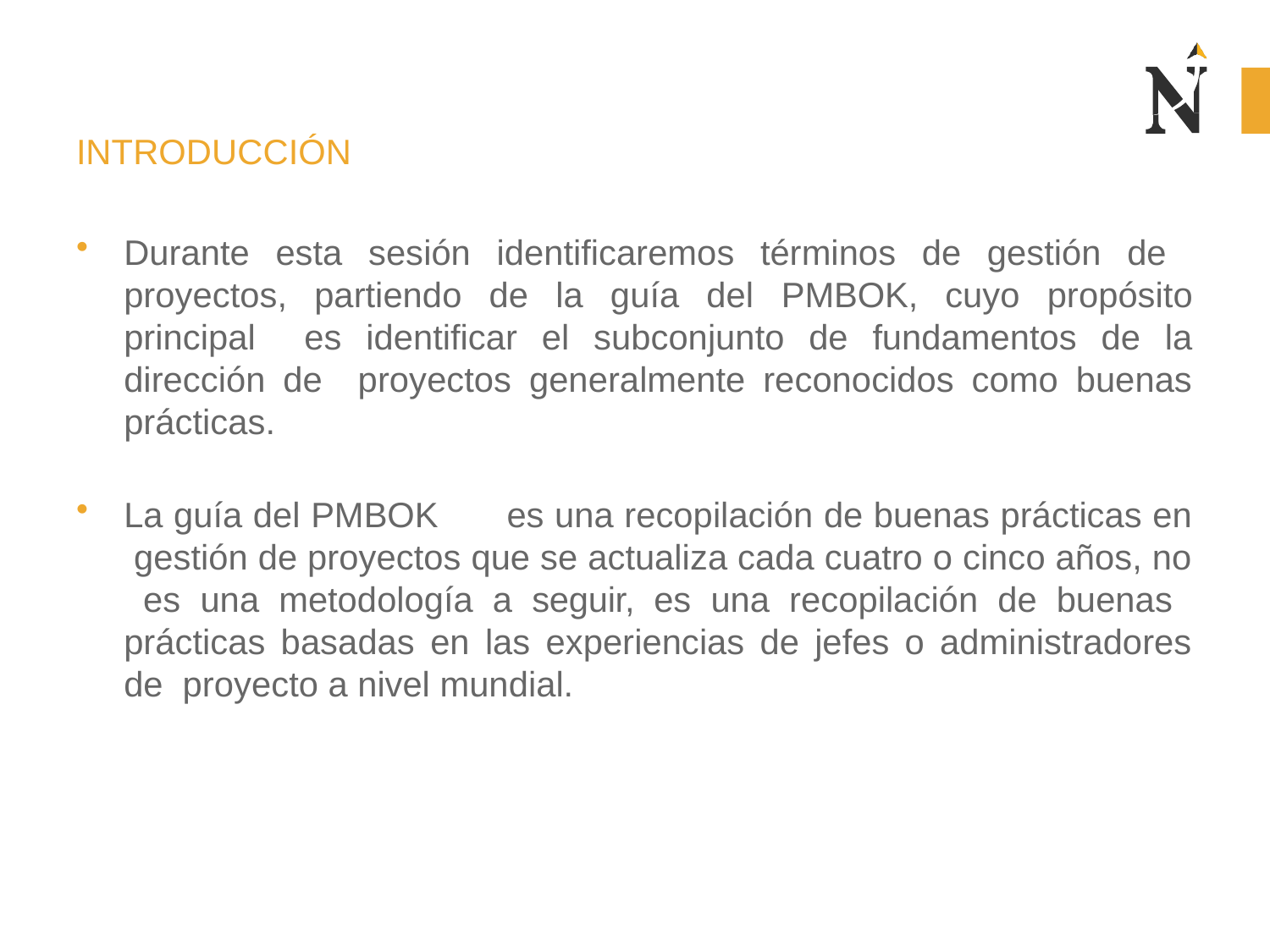

INTRODUCCIÓN

Durante esta sesión identificaremos términos de gestión de  proyectos, partiendo de la guía del PMBOK, cuyo propósito principal  es identificar el subconjunto de fundamentos de la dirección de  proyectos generalmente reconocidos como buenas prácticas.

La guía del PMBOK	es una recopilación de buenas prácticas en  gestión de proyectos que se actualiza cada cuatro o cinco años, no  es una metodología a seguir, es una recopilación de buenas  prácticas basadas en las experiencias de jefes o administradores de  proyecto a nivel mundial.